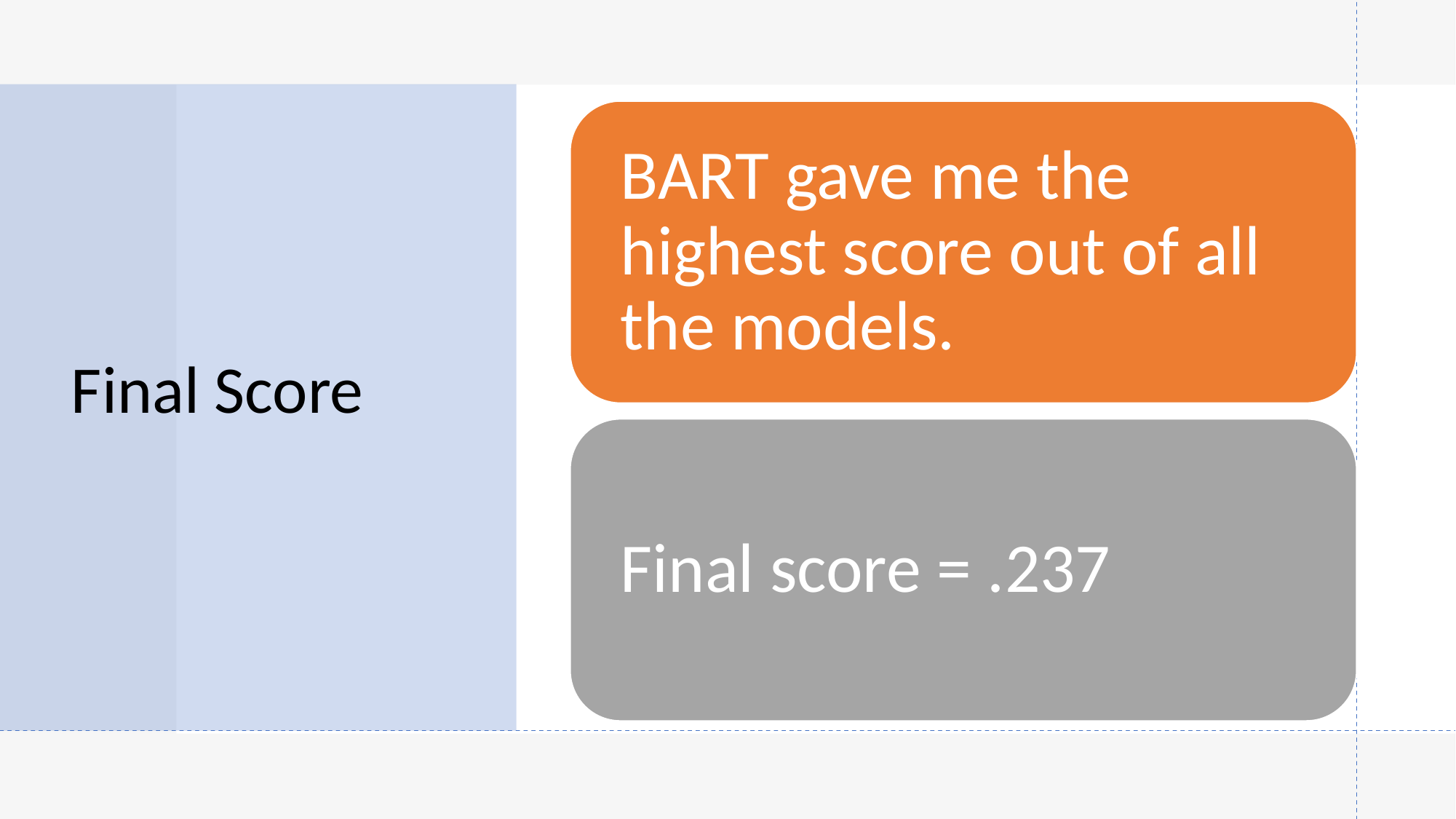

# Final Score

BART gave me the highest score out of all the models.
Final score = .237